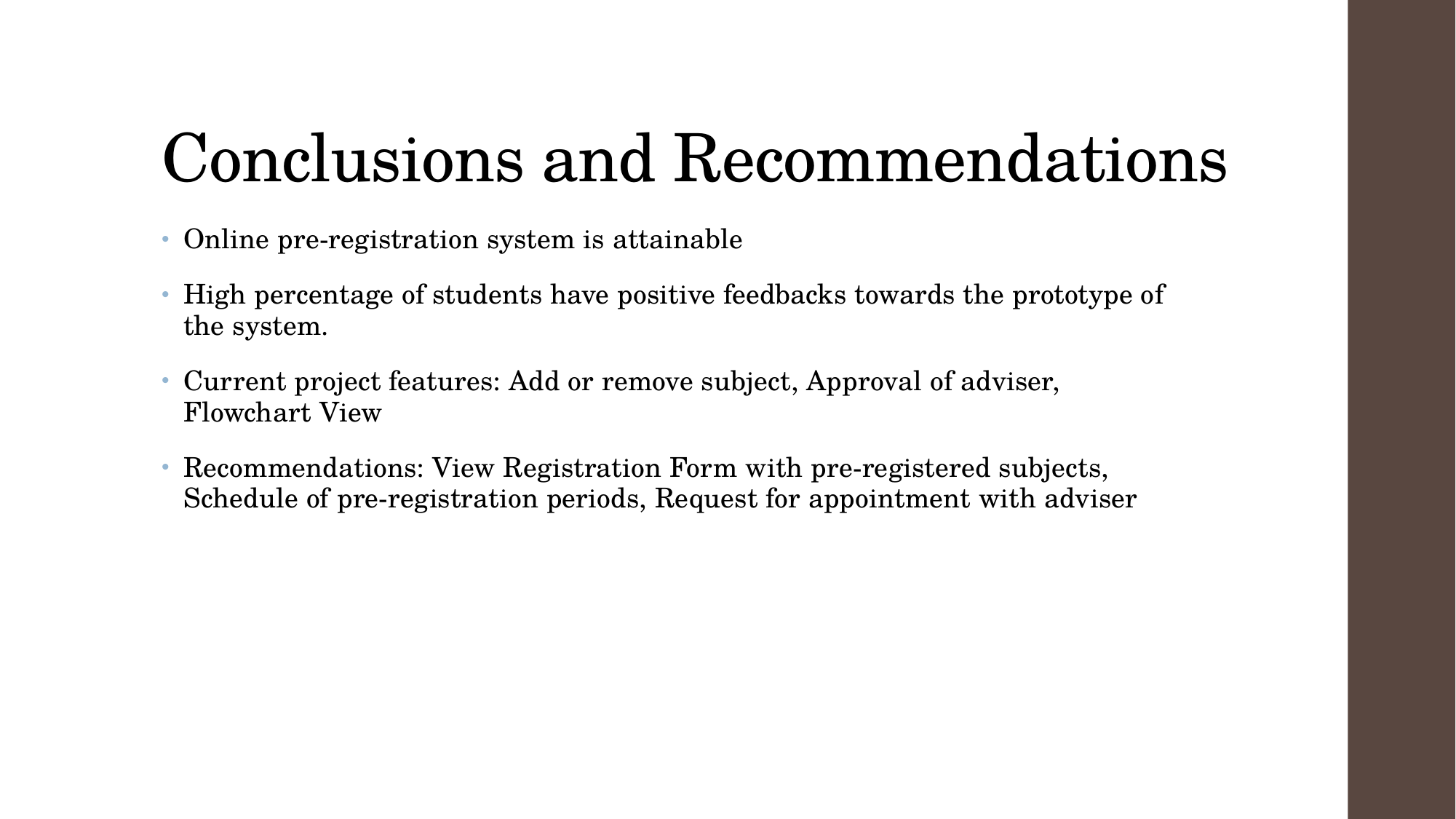

# Conclusions and Recommendations
Online pre-registration system is attainable
High percentage of students have positive feedbacks towards the prototype of the system.
Current project features: Add or remove subject, Approval of adviser, Flowchart View
Recommendations: View Registration Form with pre-registered subjects, Schedule of pre-registration periods, Request for appointment with adviser